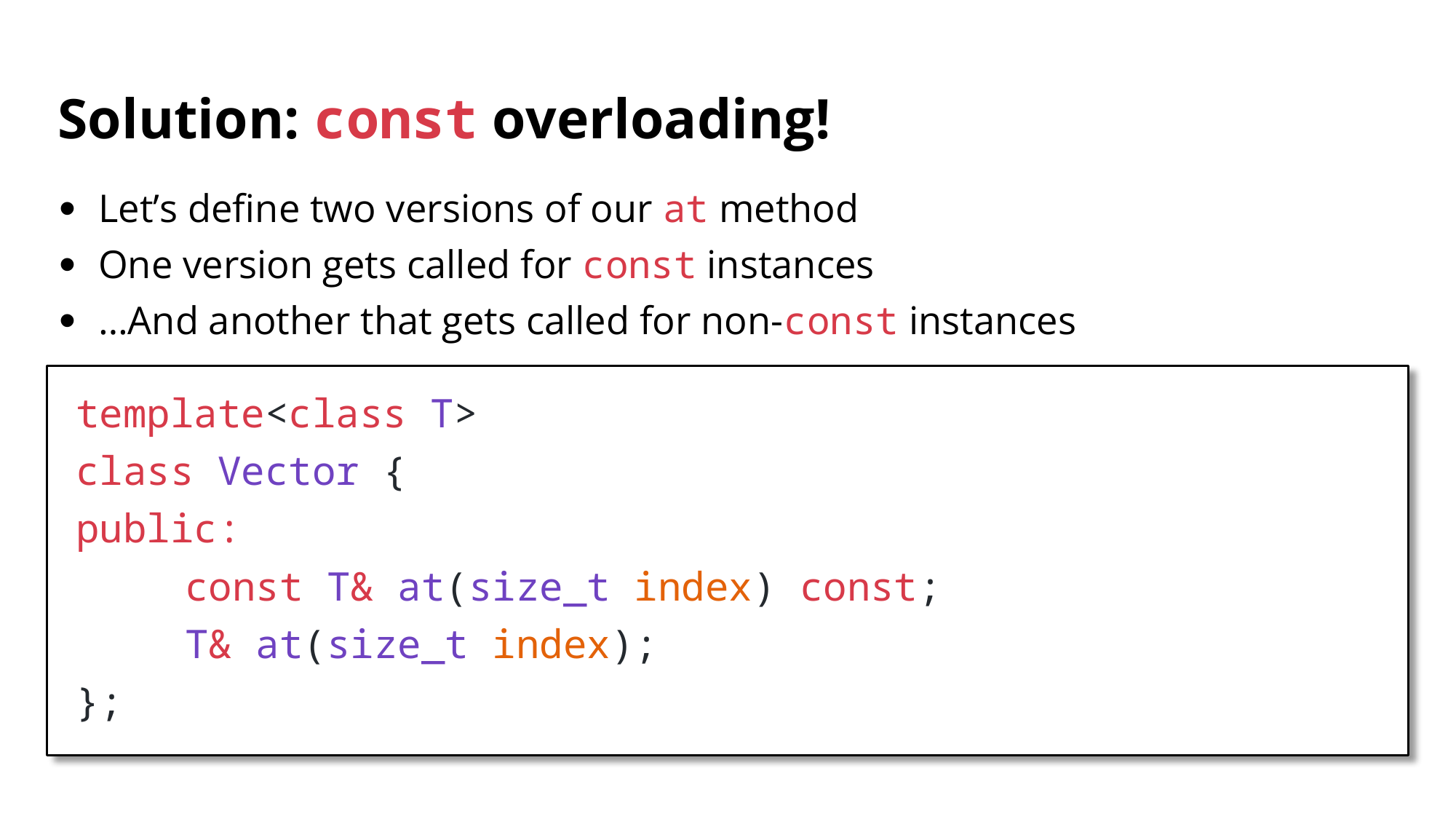

# Solution: const overloading!
Let’s define two versions of our at method
One version gets called for const instances
…And another that gets called for non-const instances
template<class T>
class Vector {
public:
	const T& at(size_t index) const;
	T& at(size_t index);
};